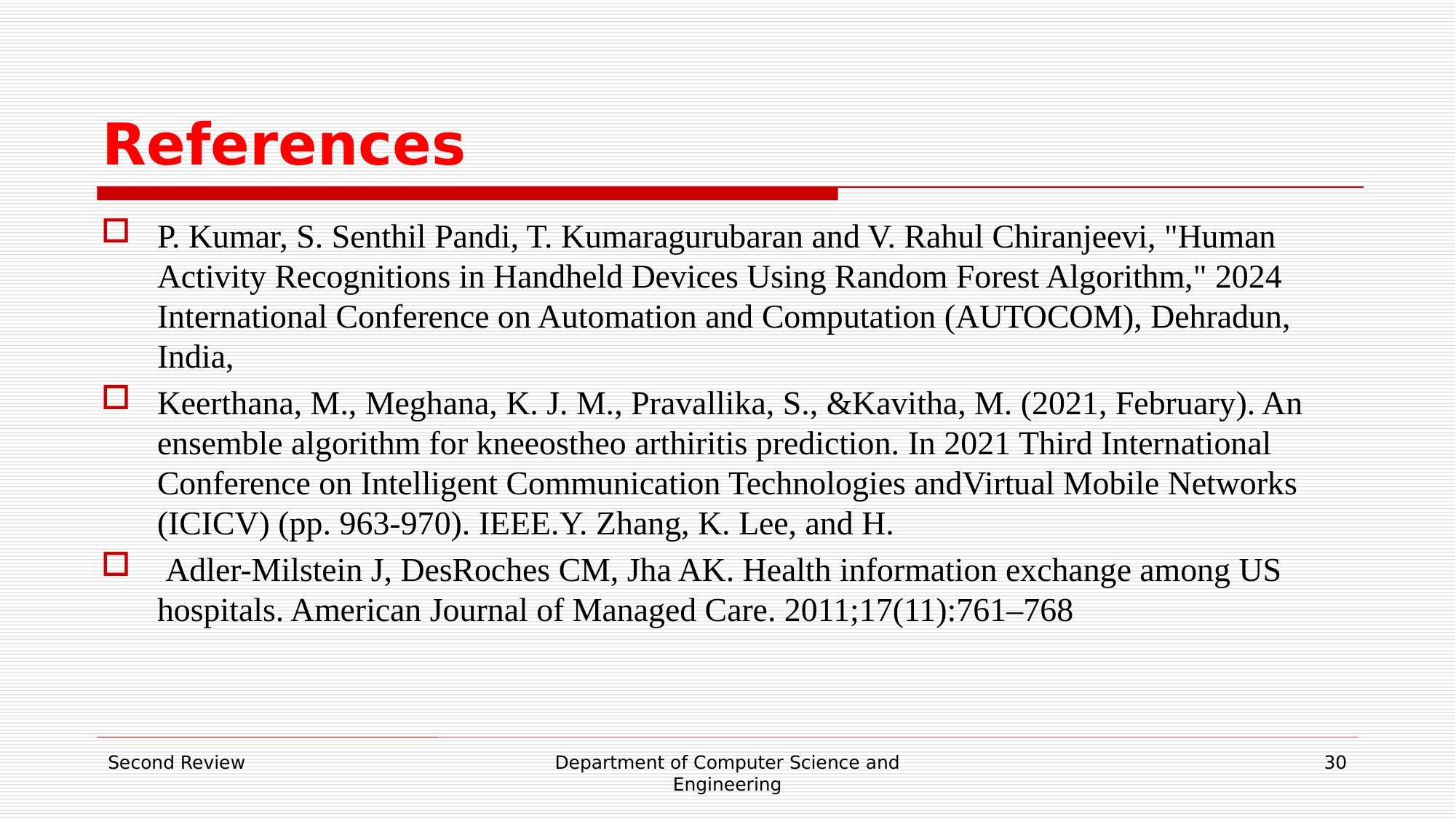

# References
P. Kumar, S. Senthil Pandi, T. Kumaragurubaran and V. Rahul Chiranjeevi, "Human Activity Recognitions in Handheld Devices Using Random Forest Algorithm," 2024 International Conference on Automation and Computation (AUTOCOM), Dehradun, India,
Keerthana, M., Meghana, K. J. M., Pravallika, S., &Kavitha, M. (2021, February). An ensemble algorithm for kneeostheo arthiritis prediction. In 2021 Third International Conference on Intelligent Communication Technologies andVirtual Mobile Networks (ICICV) (pp. 963-970). IEEE.Y. Zhang, K. Lee, and H.
 Adler-Milstein J, DesRoches CM, Jha AK. Health information exchange among US hospitals. American Journal of Managed Care. 2011;17(11):761–768
Second Review
Department of Computer Science and Engineering
30